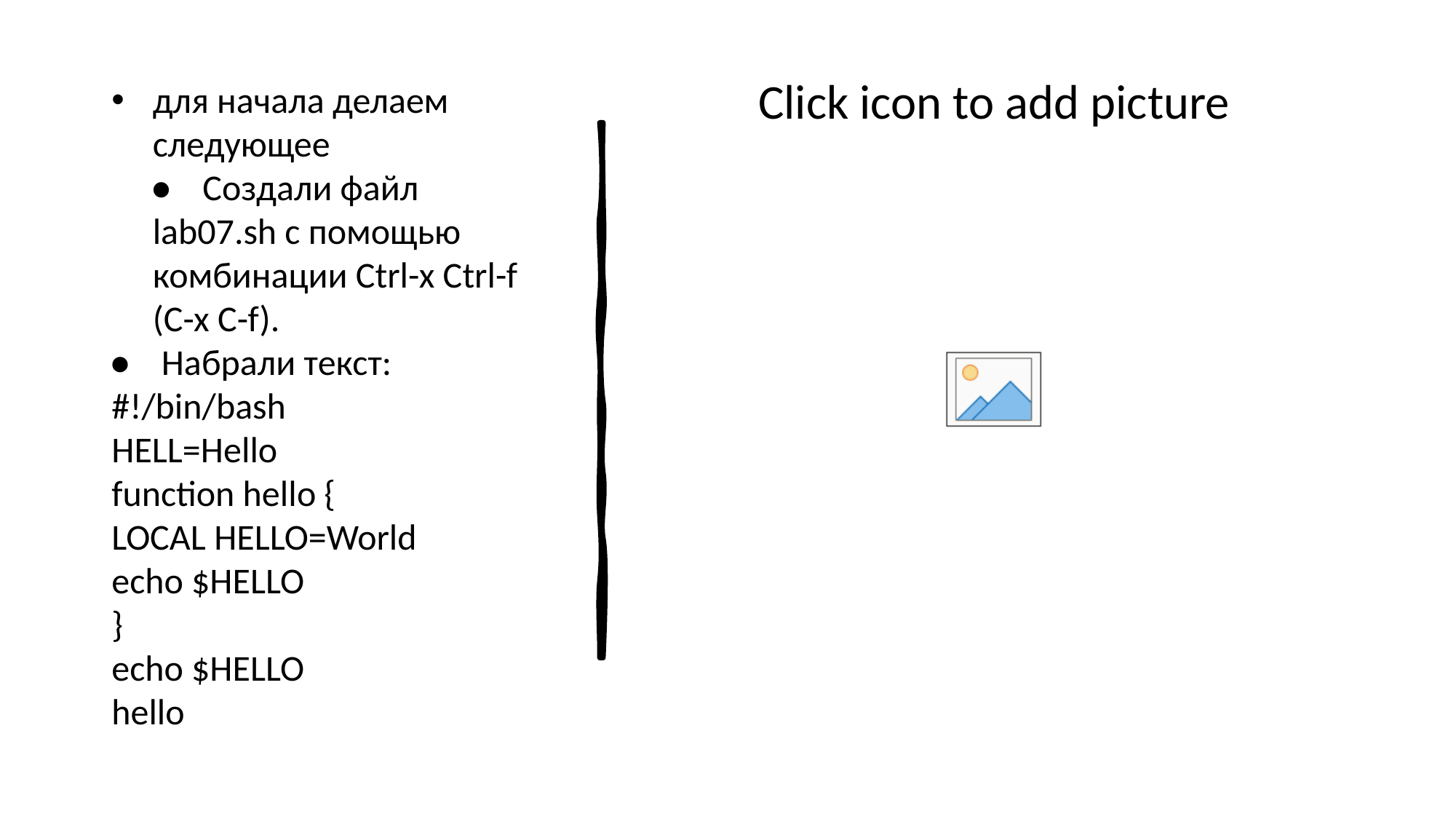

# для начала делаем следующее ⦁    Создали файл lab07.sh с помощью комбинации Ctrl-x Ctrl-f (C-x C-f).
⦁    Набрали текст:
#!/bin/bash
HELL=Hello
function hello {
LOCAL HELLO=World
echo $HELLO
}
echo $HELLO
hello